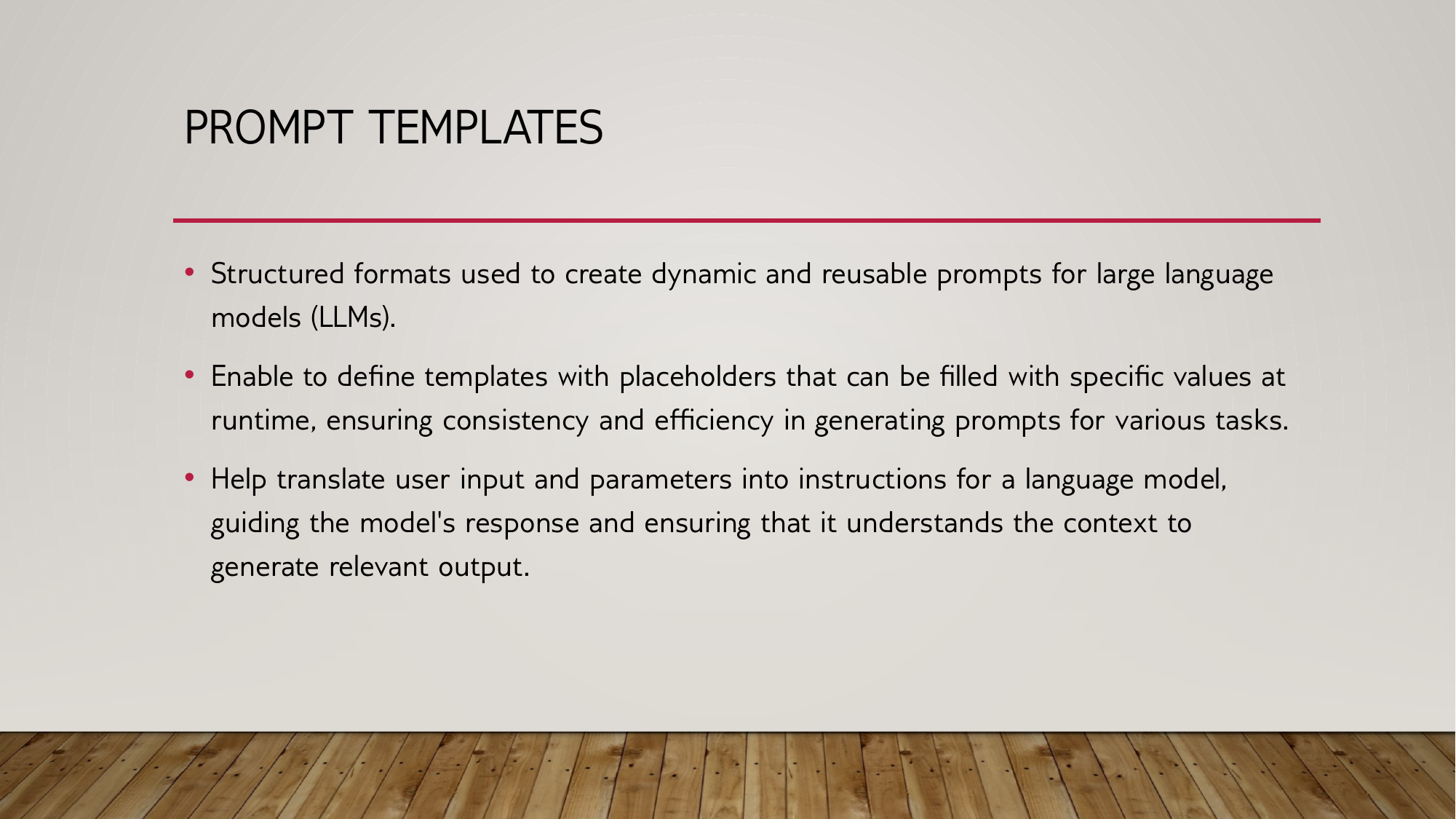

# Prompt Templates
Structured formats used to create dynamic and reusable prompts for large language models (LLMs).
Enable to define templates with placeholders that can be filled with specific values at runtime, ensuring consistency and efficiency in generating prompts for various tasks.
Help translate user input and parameters into instructions for a language model, guiding the model's response and ensuring that it understands the context to generate relevant output.